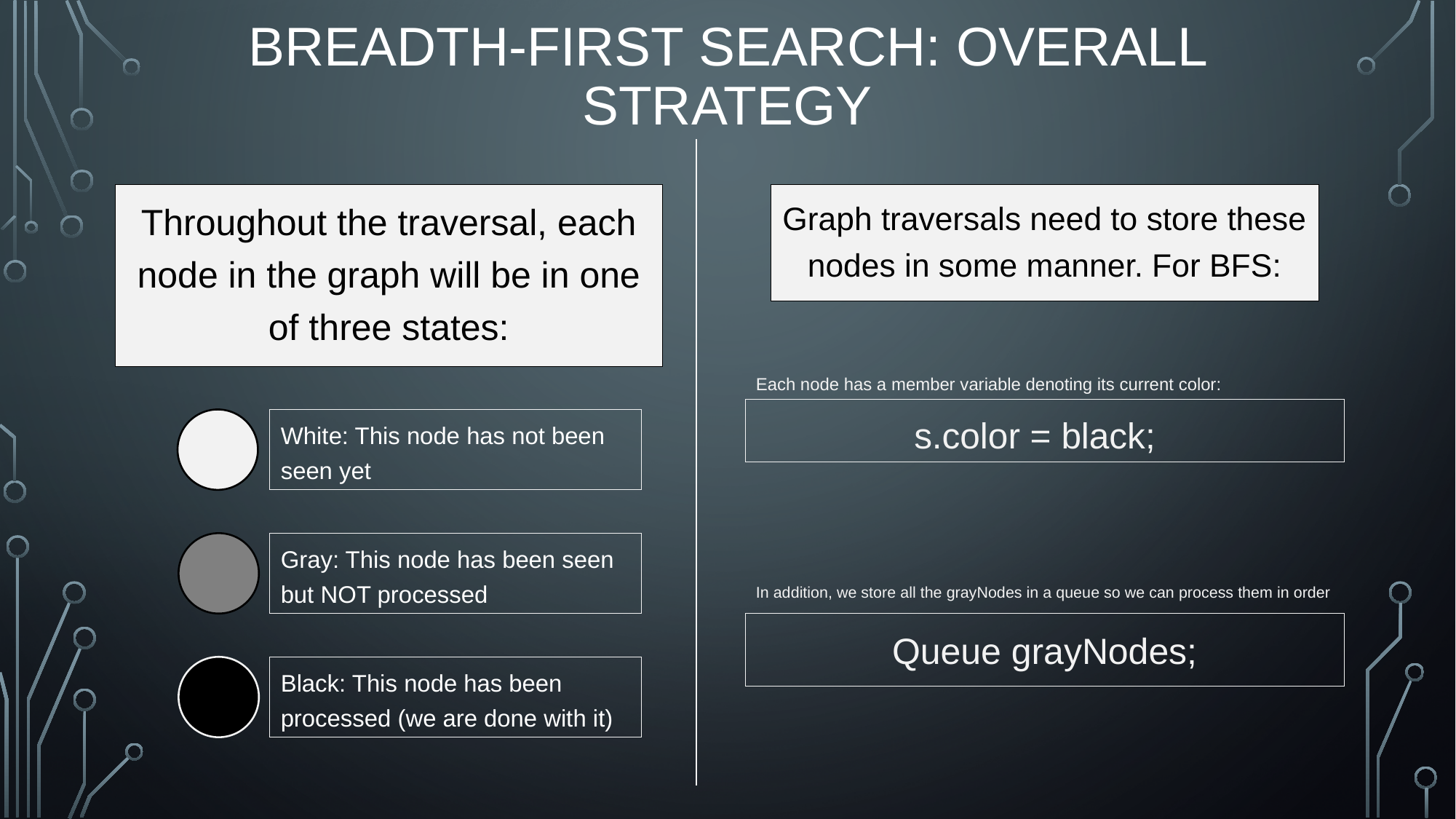

# Breadth-First Search: Overall Strategy
Throughout the traversal, each node in the graph will be in one of three states:
Graph traversals need to store these nodes in some manner. For BFS:
Each node has a member variable denoting its current color:
s.color = black;

White: This node has not been seen yet

Gray: This node has been seen but NOT processed
In addition, we store all the grayNodes in a queue so we can process them in order
Queue grayNodes;

Black: This node has been processed (we are done with it)